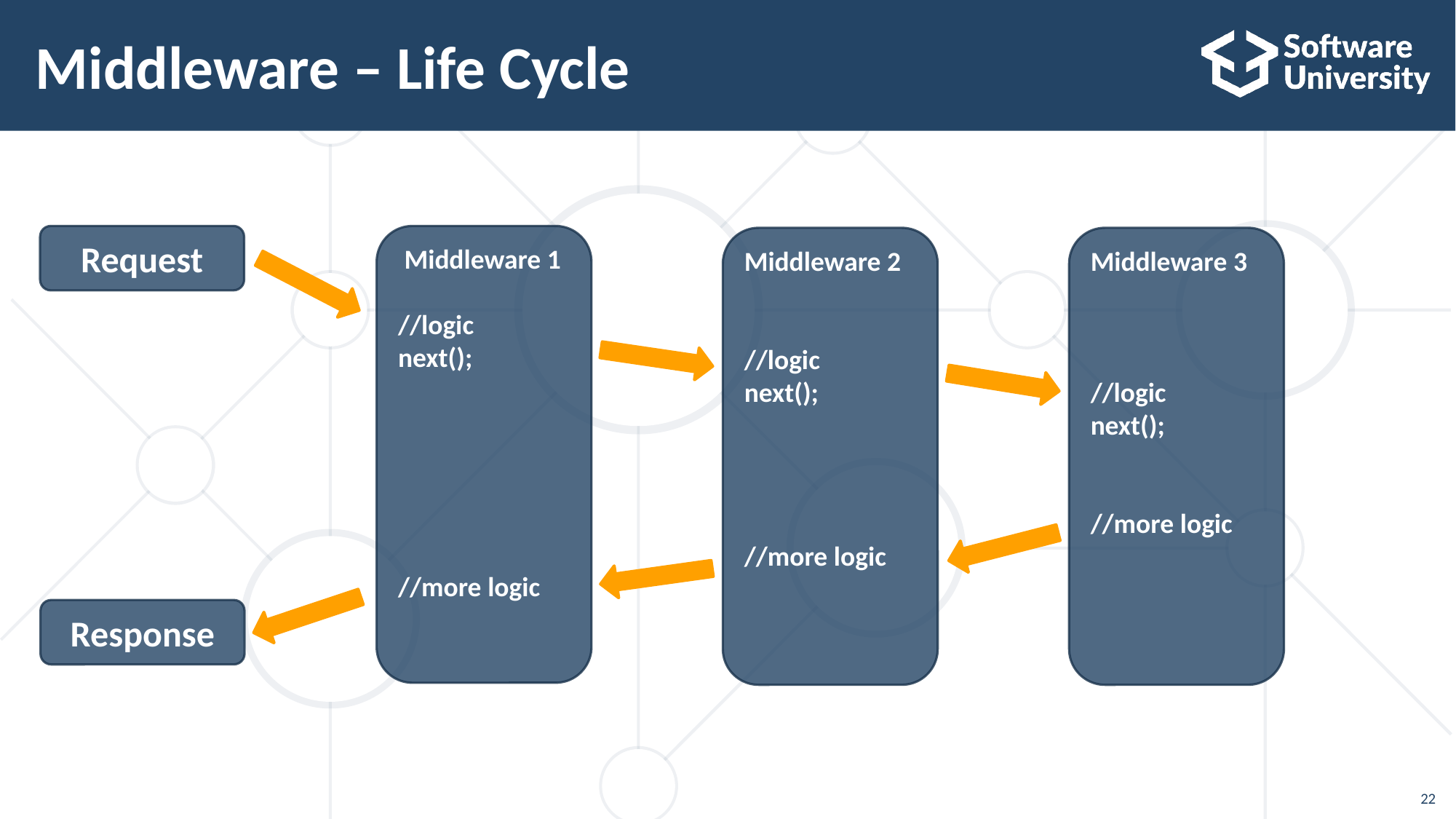

# Middleware – Life Cycle
Request
 Middleware 1
//logic
next();
//more logic

Middleware 2
//logic
next();
//more logic

Middleware 3
//logic
next();
//more logic

Response
22